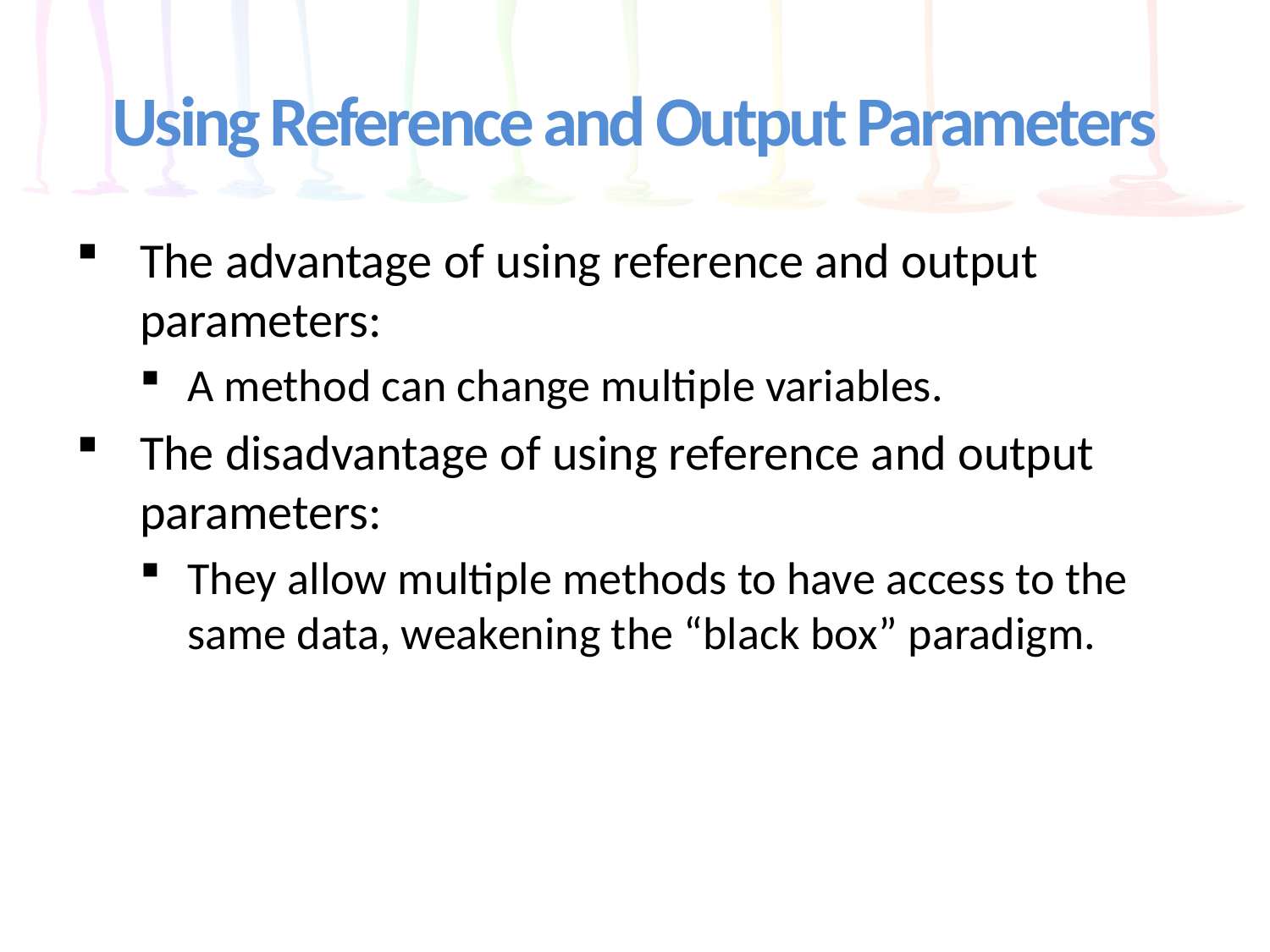

# Using Reference and Output Parameters
The advantage of using reference and output parameters:
A method can change multiple variables.
The disadvantage of using reference and output parameters:
They allow multiple methods to have access to the same data, weakening the “black box” paradigm.